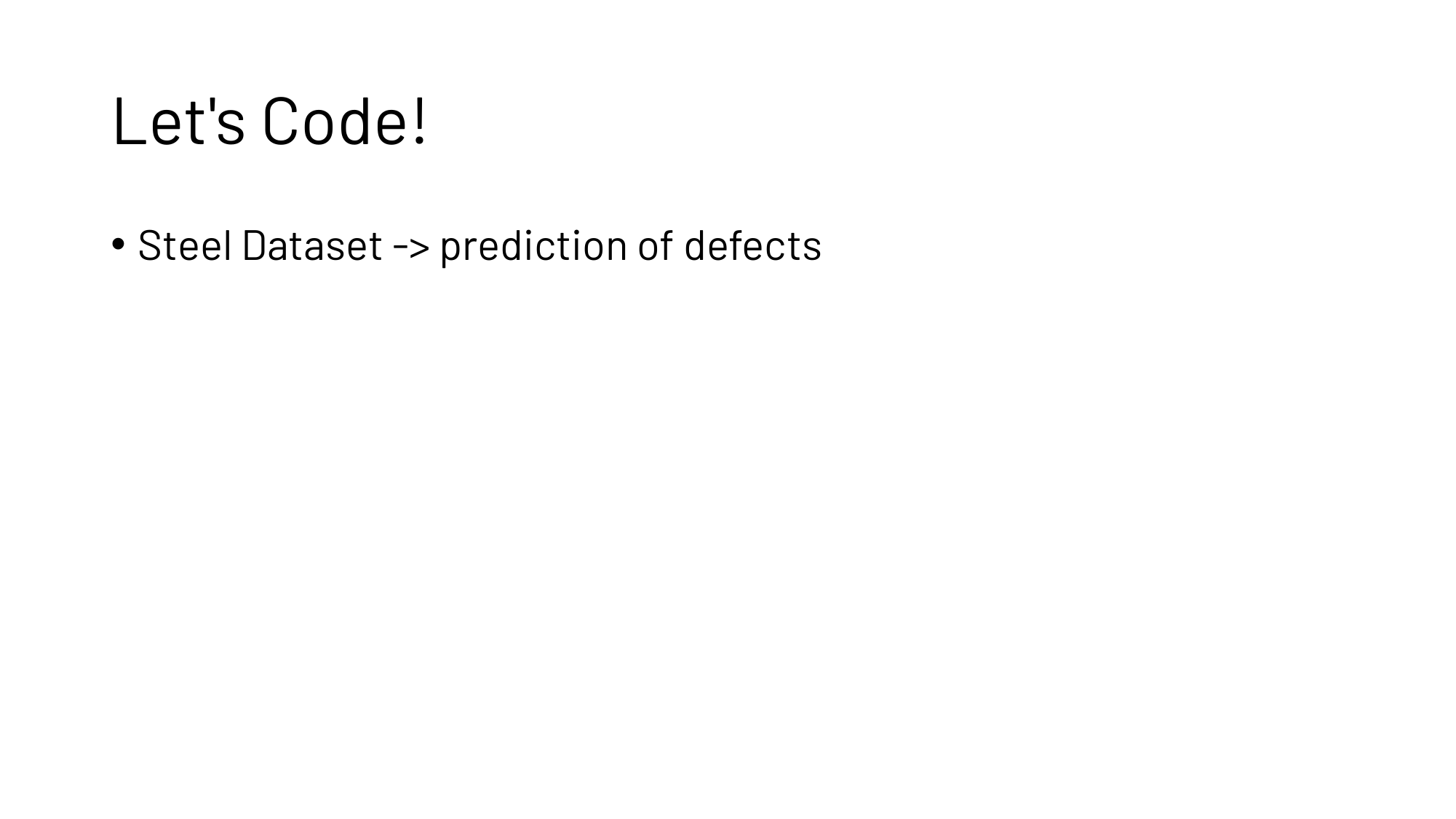

# Let's Code!
Steel Dataset -> prediction of defects